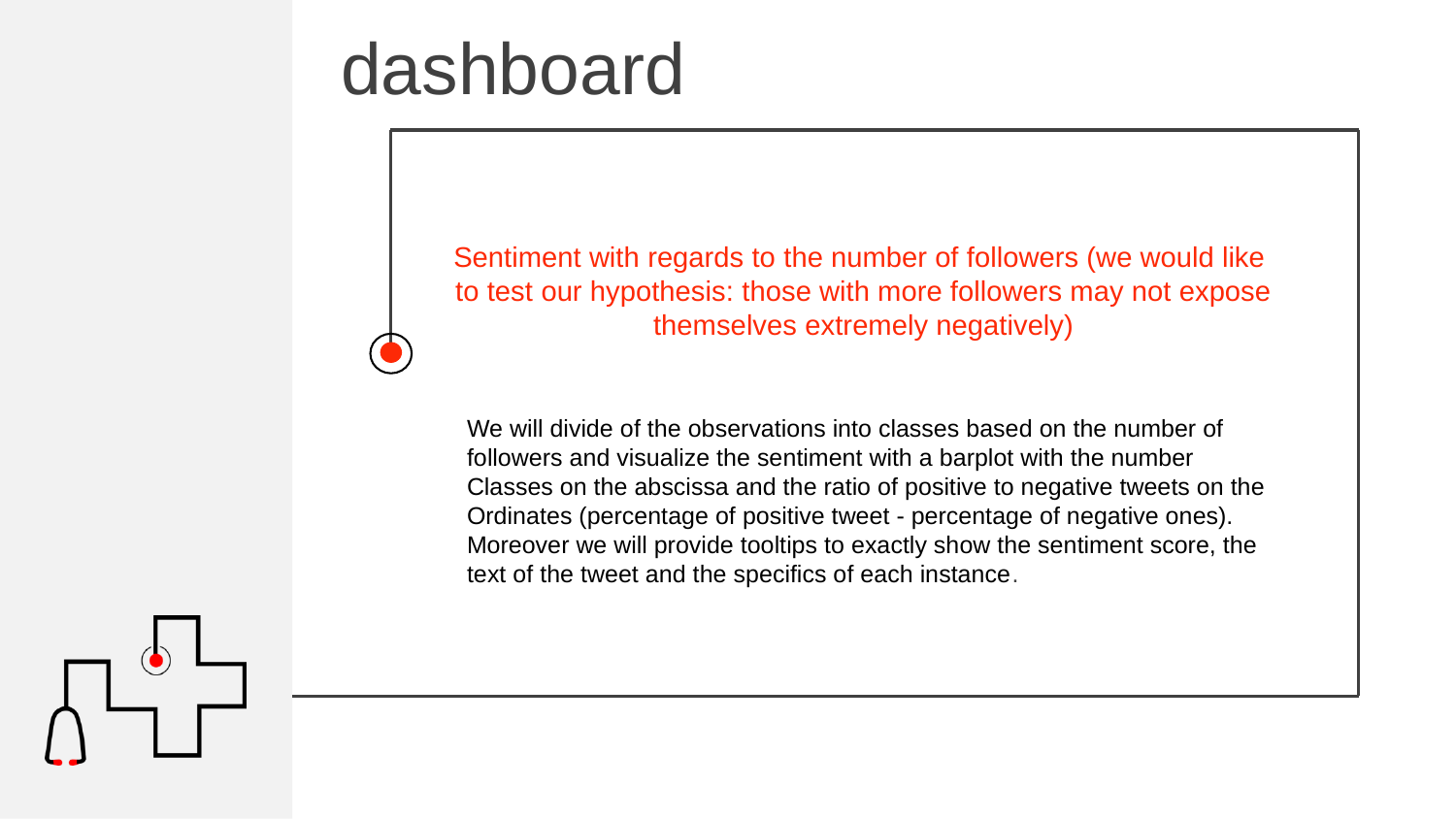

dashboard

Sentiment with regards to the number of followers (we would like
to test our hypothesis: those with more followers may not expose themselves extremely negatively)
We will divide of the observations into classes based on the number of
followers and visualize the sentiment with a barplot with the number
Classes on the abscissa and the ratio of positive to negative tweets on the
Ordinates (percentage of positive tweet - percentage of negative ones).
Moreover we will provide tooltips to exactly show the sentiment score, the
text of the tweet and the specifics of each instance.